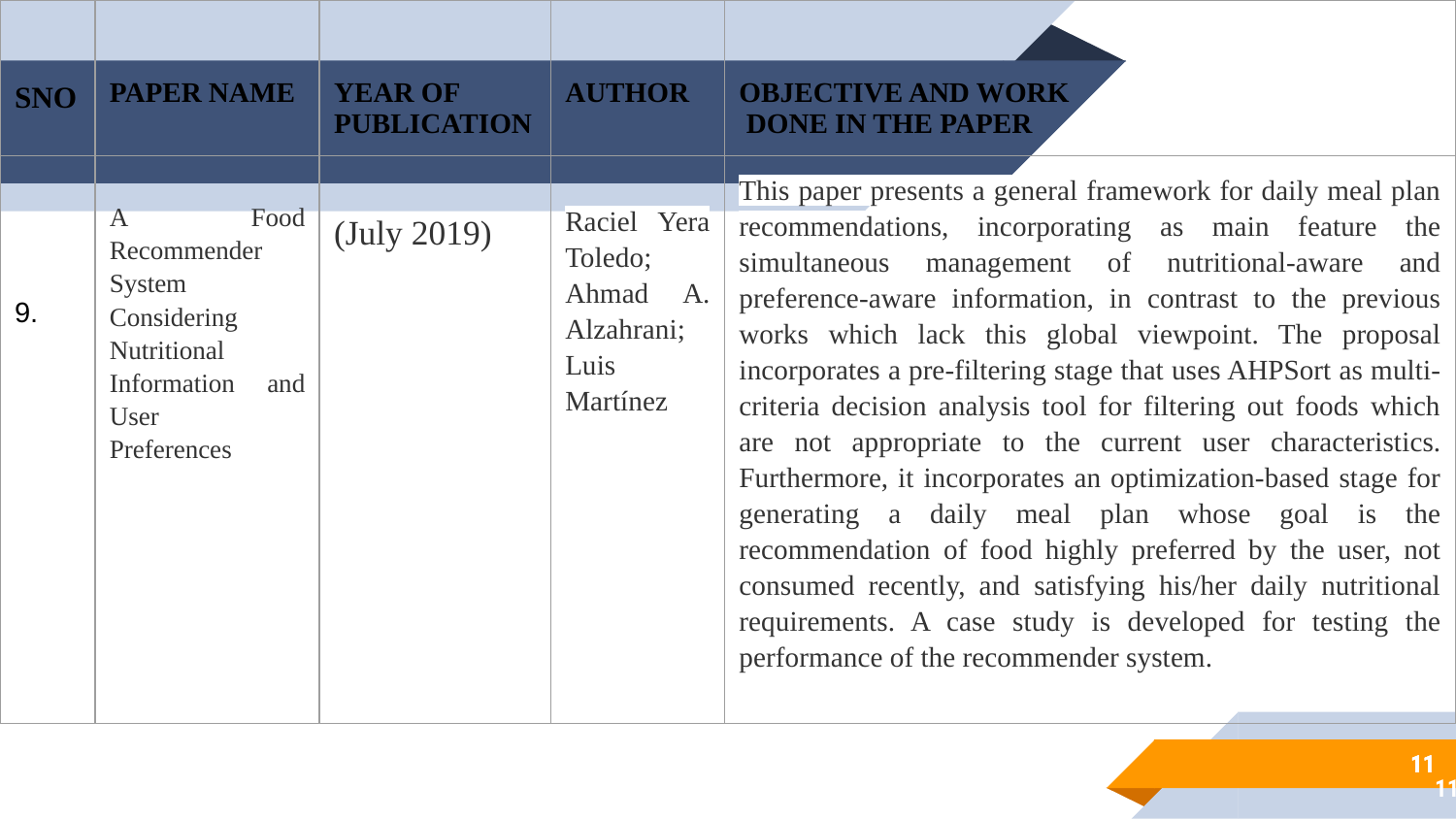

| SNO | PAPER NAME | YEAR OF PUBLICATION | AUTHOR | OBJECTIVE AND WORK DONE IN THE PAPER |
| --- | --- | --- | --- | --- |
| 9. | A Food Recommender System Considering Nutritional Information and User Preferences | (July 2019) | Raciel Yera Toledo; Ahmad A. Alzahrani; Luis Martínez | This paper presents a general framework for daily meal plan recommendations, incorporating as main feature the simultaneous management of nutritional-aware and preference-aware information, in contrast to the previous works which lack this global viewpoint. The proposal incorporates a pre-filtering stage that uses AHPSort as multi-criteria decision analysis tool for filtering out foods which are not appropriate to the current user characteristics. Furthermore, it incorporates an optimization-based stage for generating a daily meal plan whose goal is the recommendation of food highly preferred by the user, not consumed recently, and satisfying his/her daily nutritional requirements. A case study is developed for testing the performance of the recommender system. |
11
11
11
11